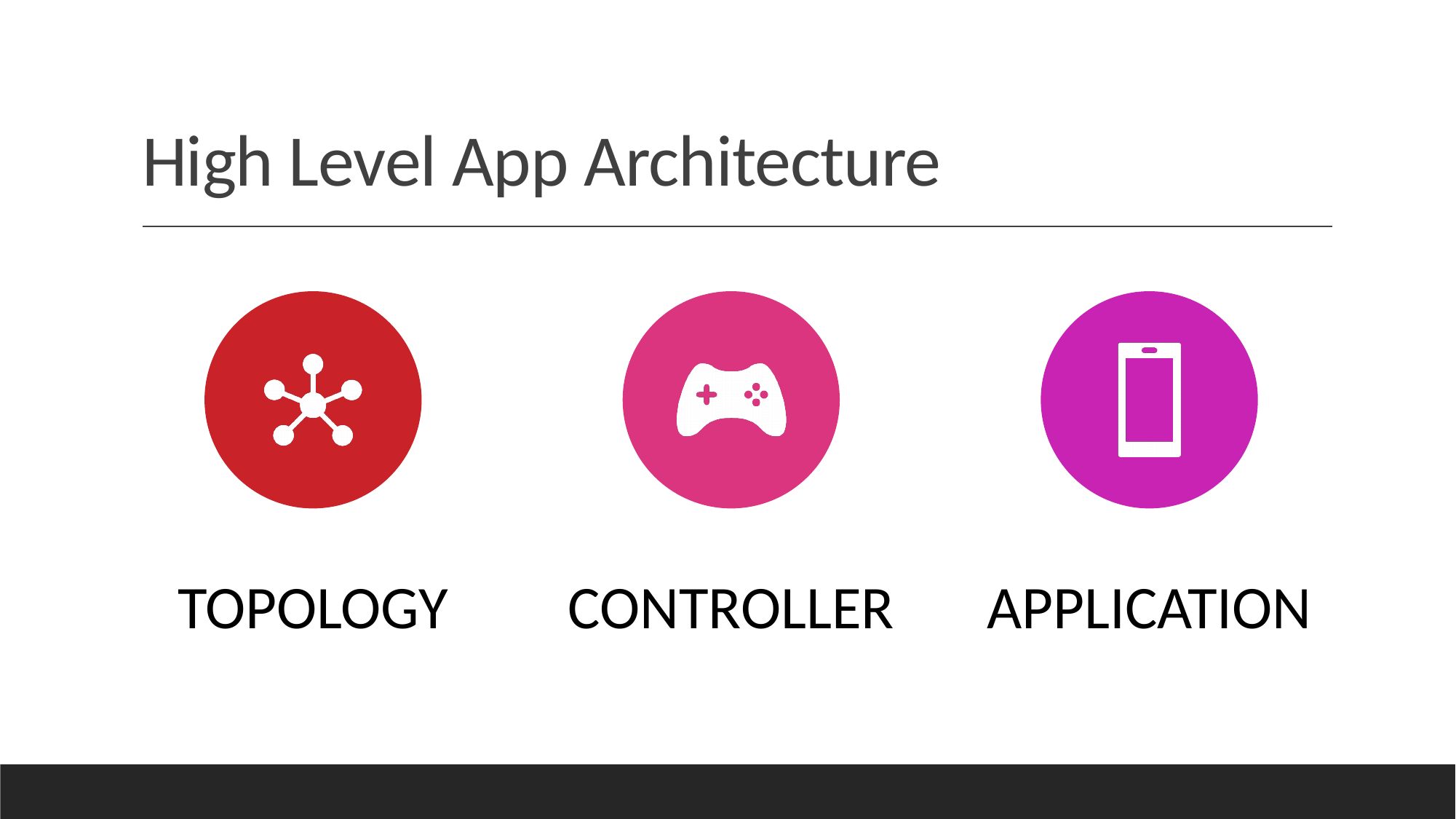

# High Level App Architecture
Topology
Controller
Application